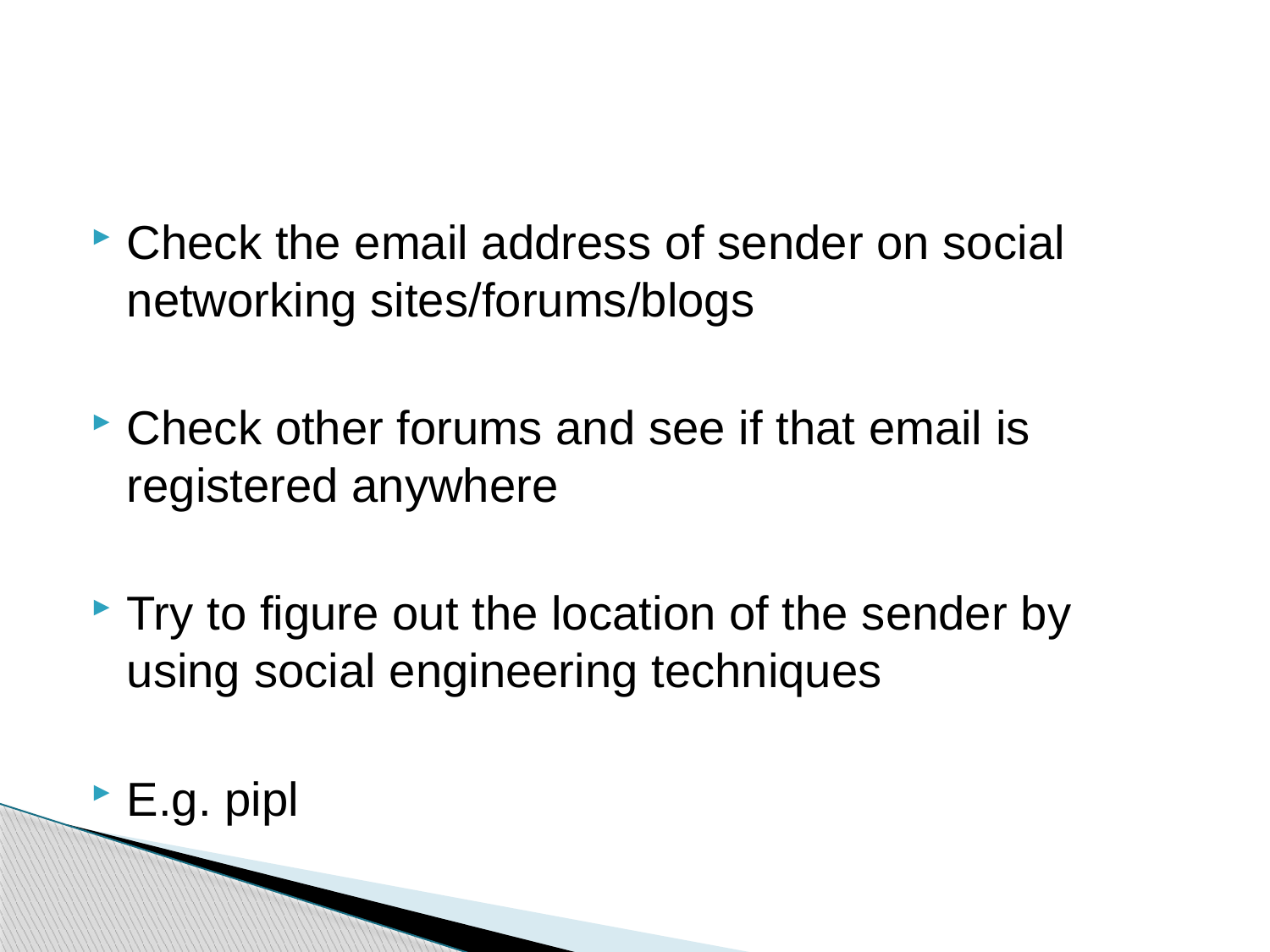

#
Check the email address of sender on social networking sites/forums/blogs

Check other forums and see if that email is registered anywhere

Try to figure out the location of the sender by using social engineering techniques

E.g. pipl